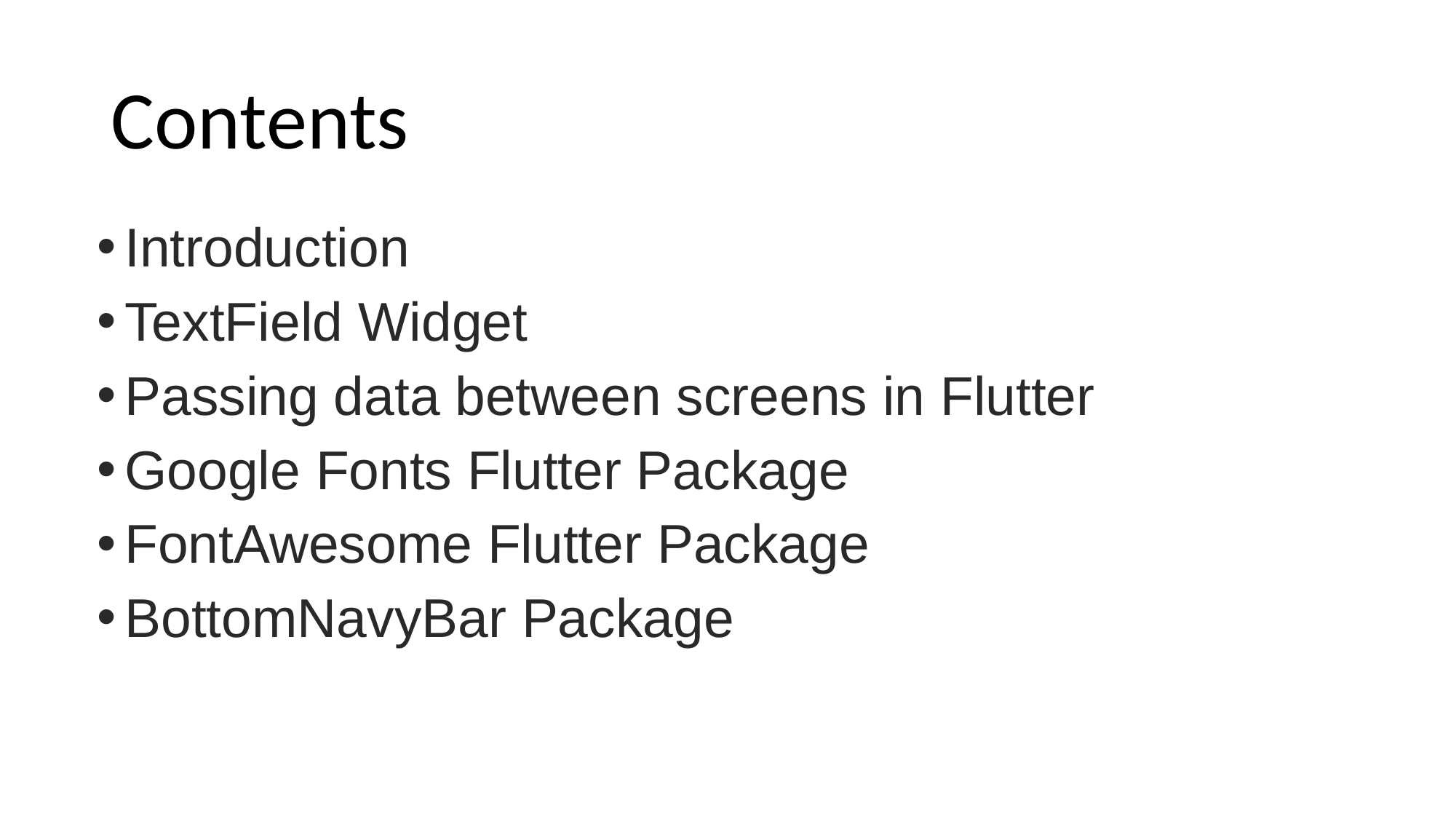

# Contents
Introduction
TextField Widget
Passing data between screens in Flutter
Google Fonts Flutter Package
FontAwesome Flutter Package
BottomNavyBar Package